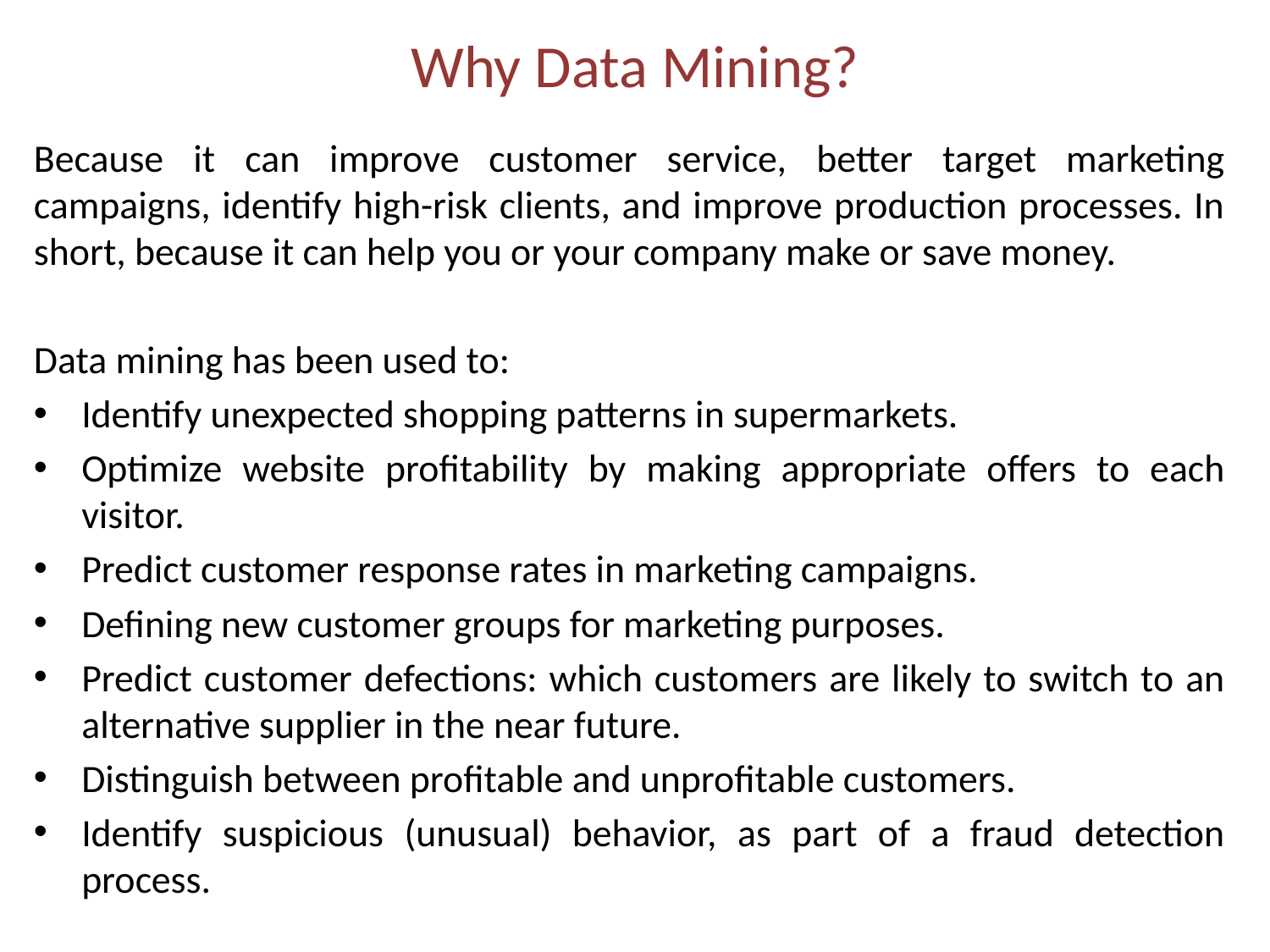

# Why Data Mining?
Because it can improve customer service, better target marketing campaigns, identify high-risk clients, and improve production processes. In short, because it can help you or your company make or save money.

Data mining has been used to:
Identify unexpected shopping patterns in supermarkets.
Optimize website profitability by making appropriate offers to each visitor.
Predict customer response rates in marketing campaigns.
Defining new customer groups for marketing purposes.
Predict customer defections: which customers are likely to switch to an alternative supplier in the near future.
Distinguish between profitable and unprofitable customers.
Identify suspicious (unusual) behavior, as part of a fraud detection process.